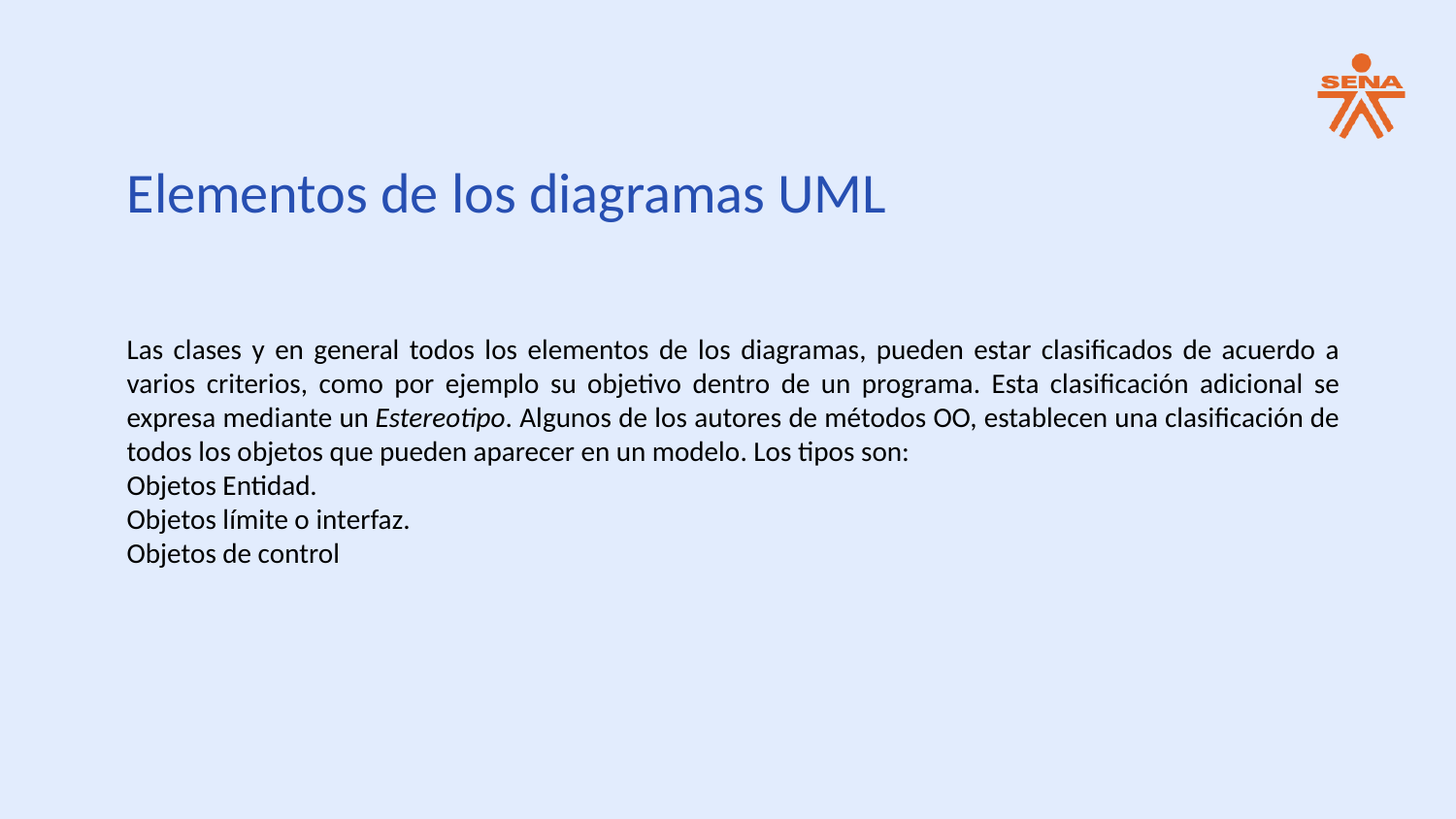

Elementos de los diagramas UML
Las clases y en general todos los elementos de los diagramas, pueden estar clasificados de acuerdo a varios criterios, como por ejemplo su objetivo dentro de un programa. Esta clasificación adicional se expresa mediante un Estereotipo. Algunos de los autores de métodos OO, establecen una clasificación de todos los objetos que pueden aparecer en un modelo. Los tipos son:
Objetos Entidad.
Objetos límite o interfaz.
Objetos de control